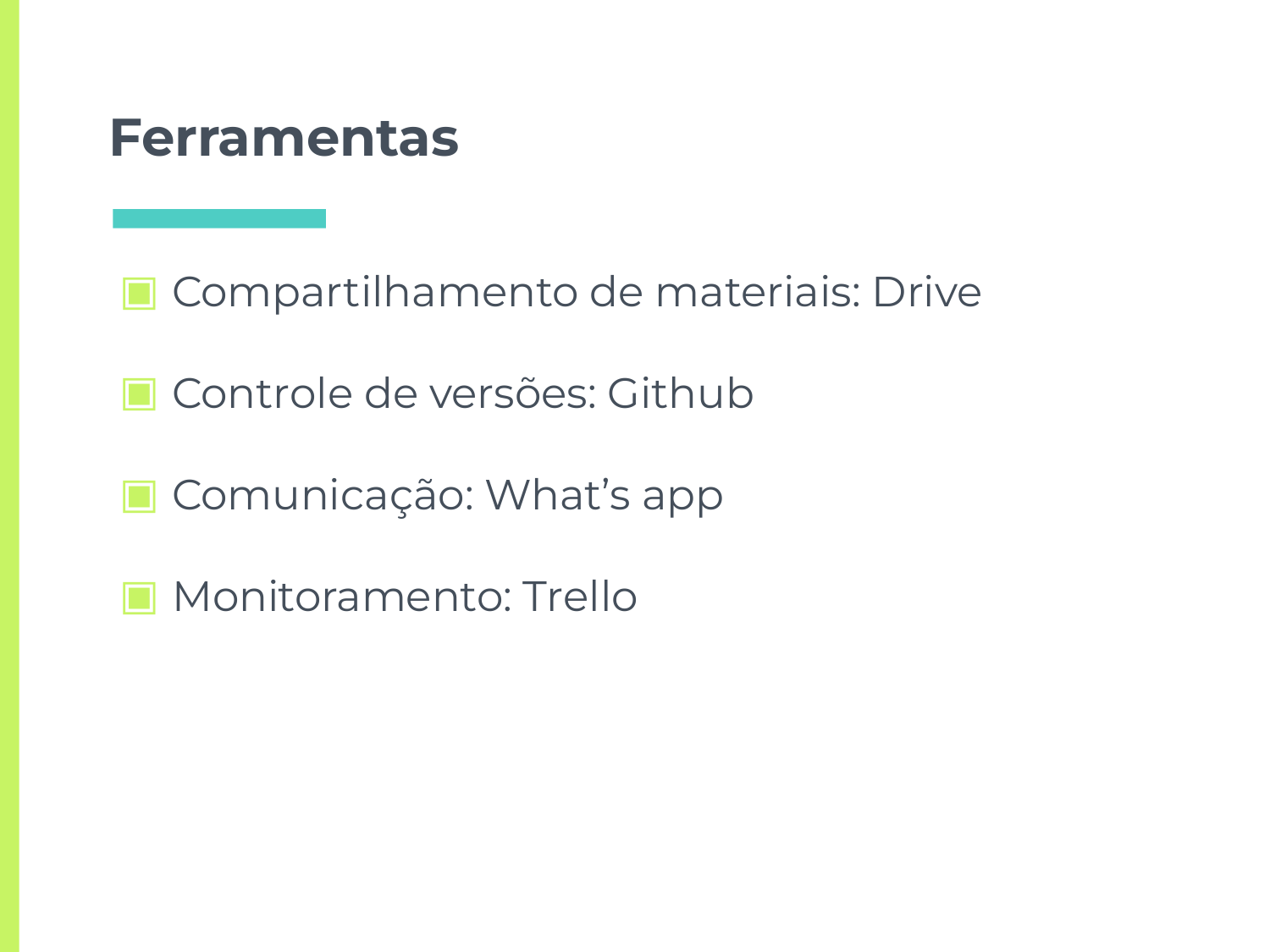

# Ferramentas
Compartilhamento de materiais: Drive

Controle de versões: Github

Comunicação: What’s app

Monitoramento: Trello